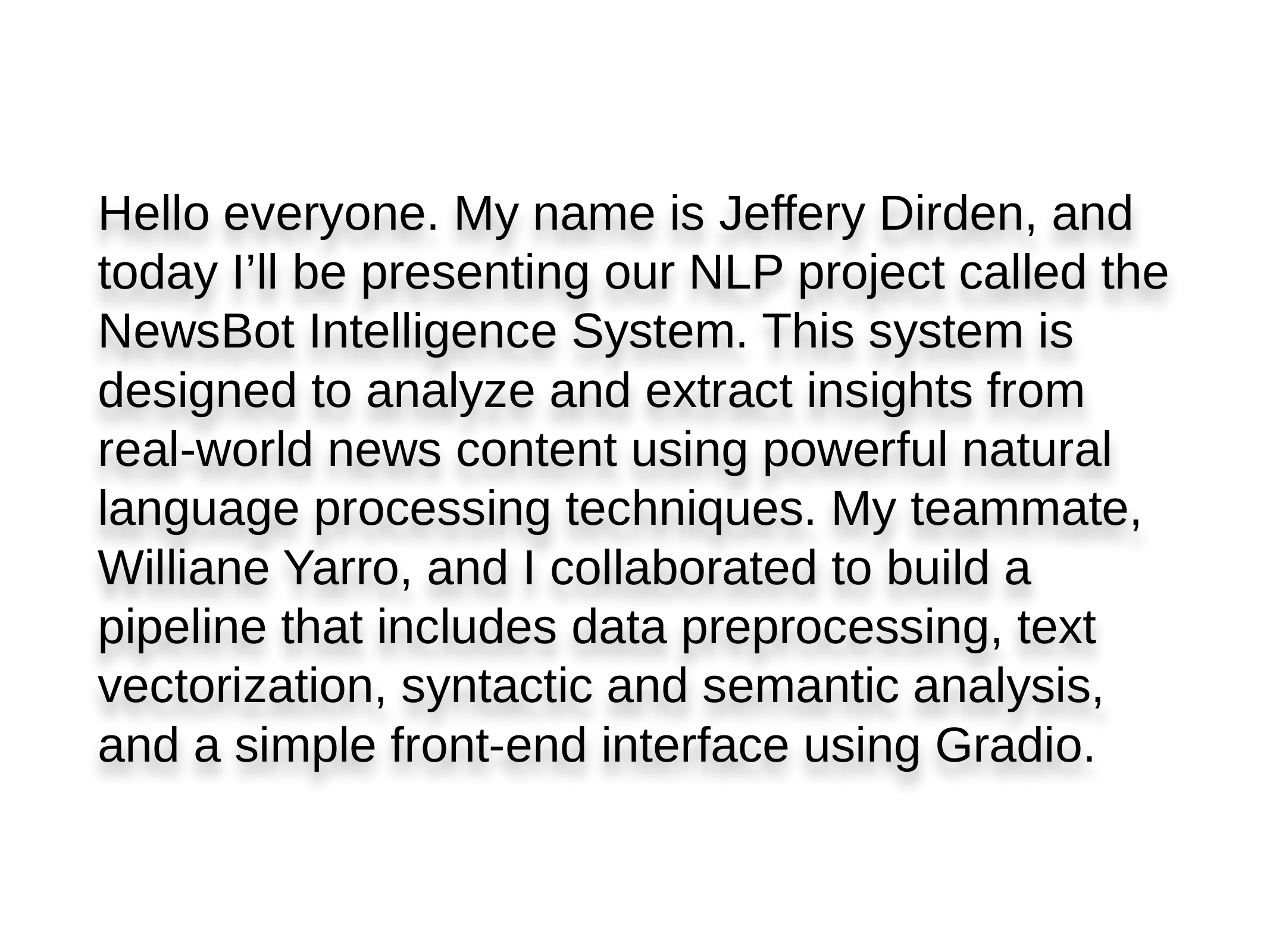

Hello everyone. My name is Jeffery Dirden, and today I’ll be presenting our NLP project called the NewsBot Intelligence System. This system is designed to analyze and extract insights from real-world news content using powerful natural language processing techniques. My teammate, Williane Yarro, and I collaborated to build a pipeline that includes data preprocessing, text vectorization, syntactic and semantic analysis, and a simple front-end interface using Gradio.